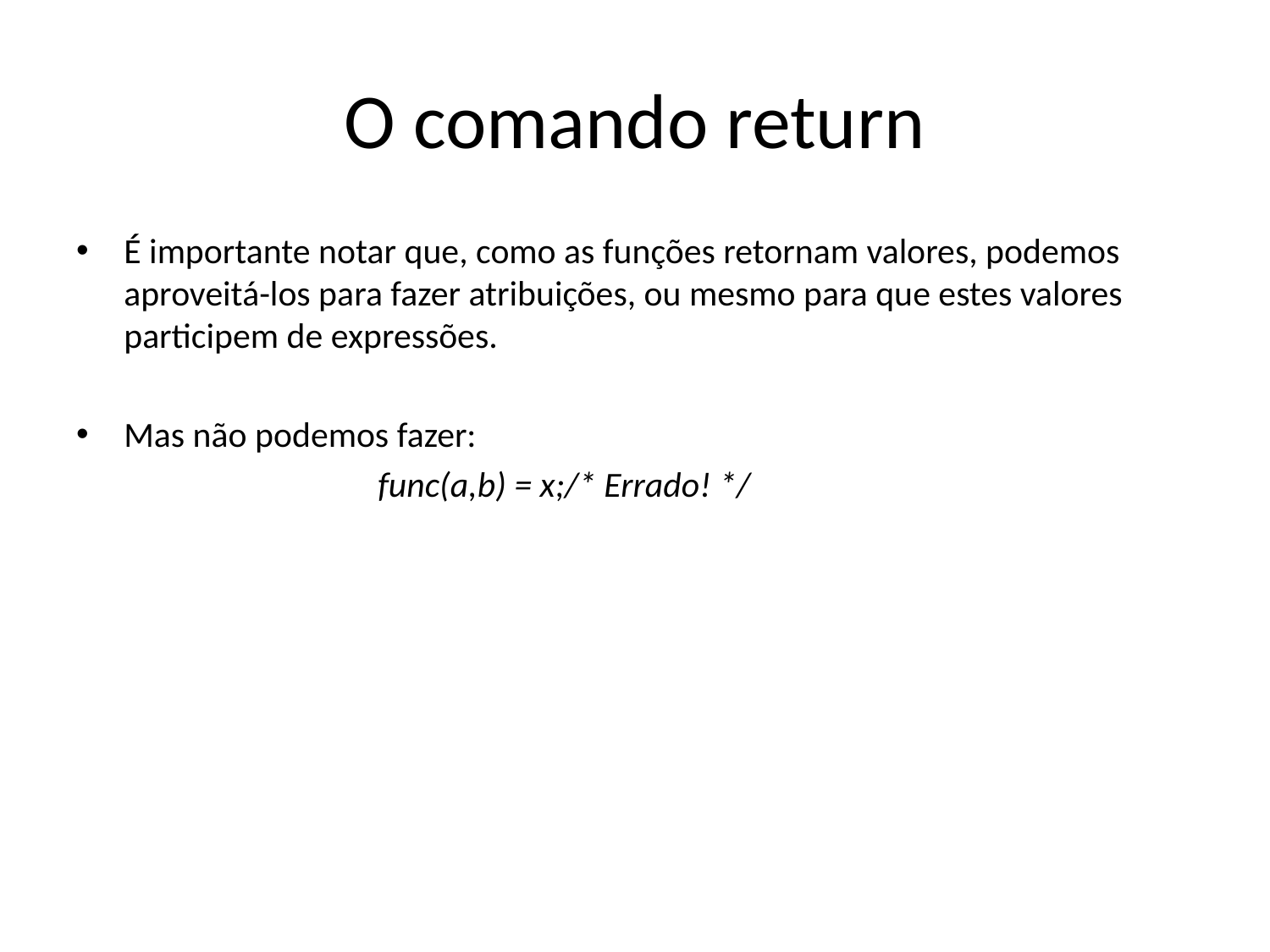

# O comando return
É importante notar que, como as funções retornam valores, podemos aproveitá-los para fazer atribuições, ou mesmo para que estes valores participem de expressões.

Mas não podemos fazer:
			func(a,b) = x;/* Errado! */